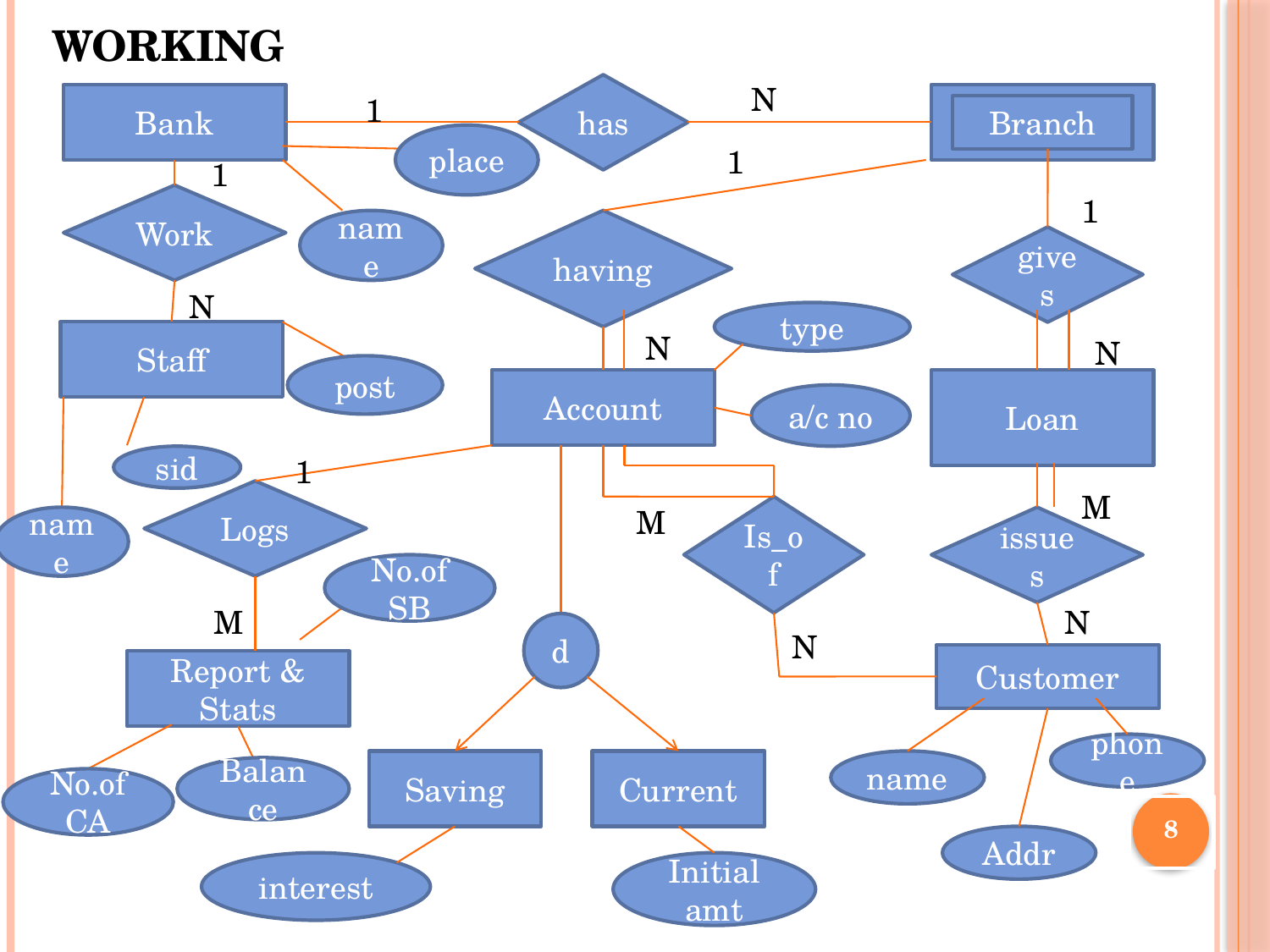

# working
N
has
Bank
1

Branch
place
1
1
Work
1
name
having
gives
N
type
Staff
N
N
post
Account
Loan
a/c no
1
sid
Logs
M
M
Is_of
name
issues
No.of SB
M
N
d
N
Customer
Report & Stats
phone
Saving
Current
name
Balance
No.of CA
8
Addr
interest
Initial amt